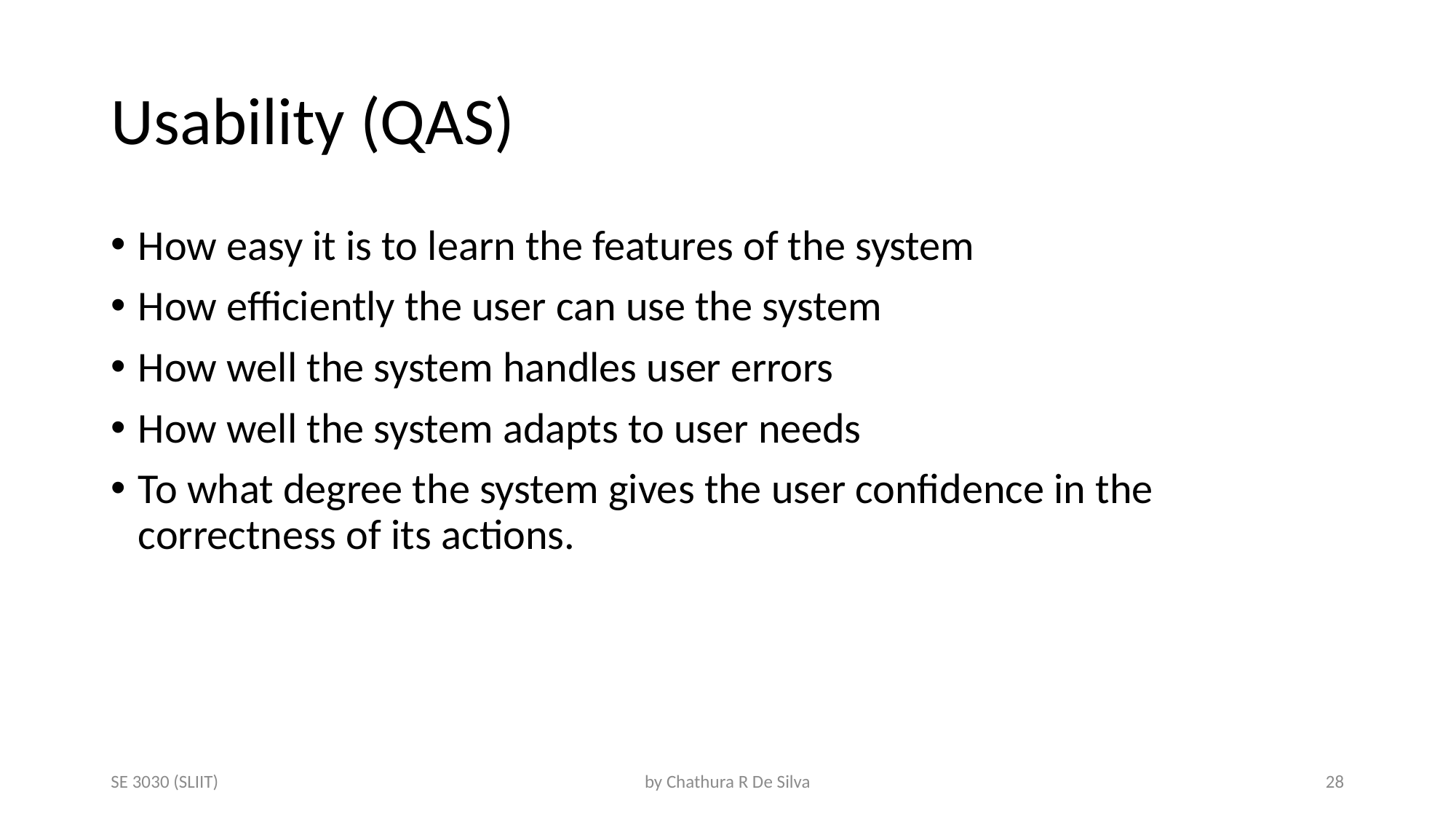

# Usability (QAS)
How easy it is to learn the features of the system
How efficiently the user can use the system
How well the system handles user errors
How well the system adapts to user needs
To what degree the system gives the user confidence in the correctness of its actions.

SE 3030 (SLIIT)
by Chathura R De Silva
28